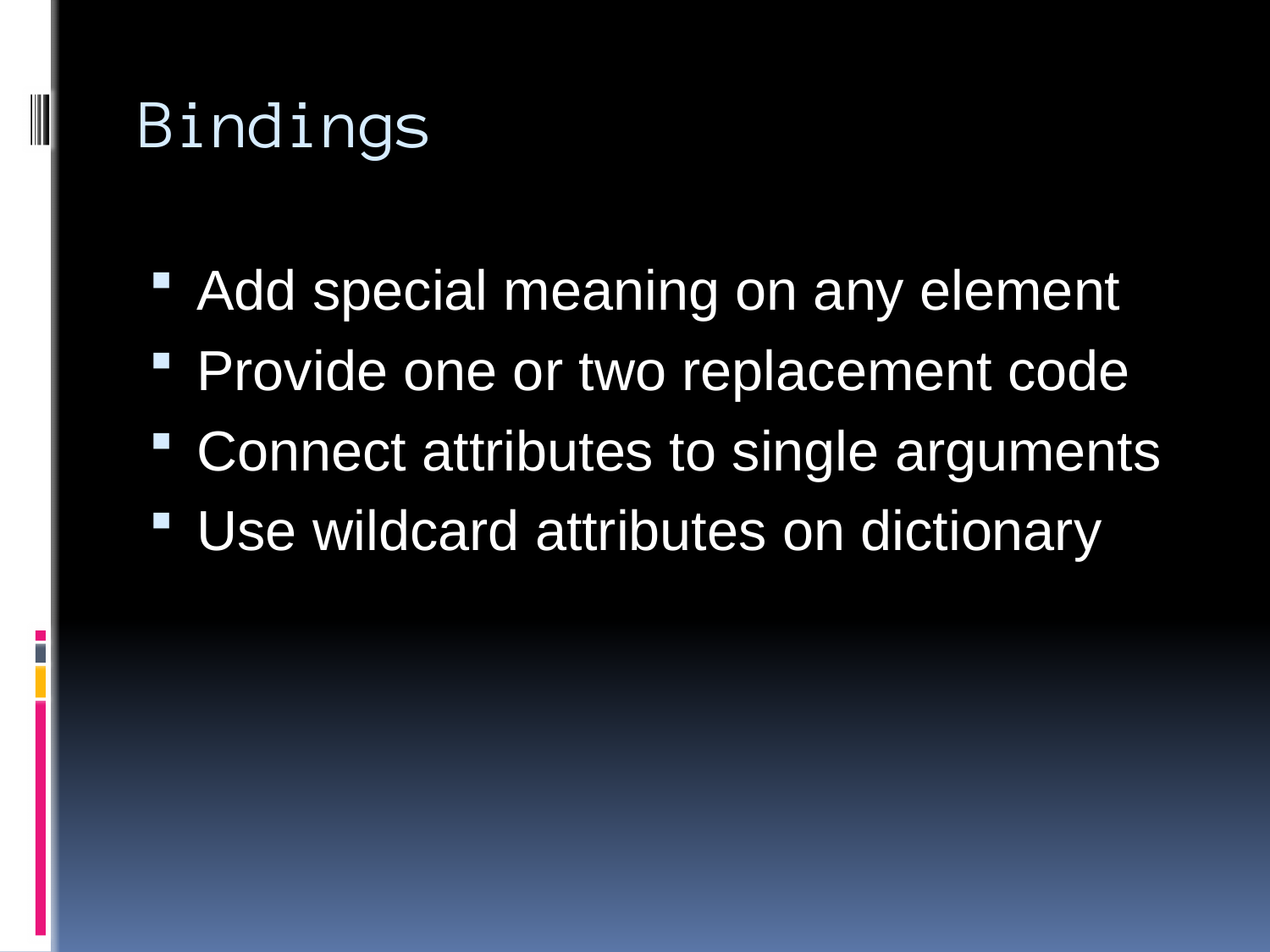

# Bindings
Add special meaning on any element
Provide one or two replacement code
Connect attributes to single arguments
Use wildcard attributes on dictionary